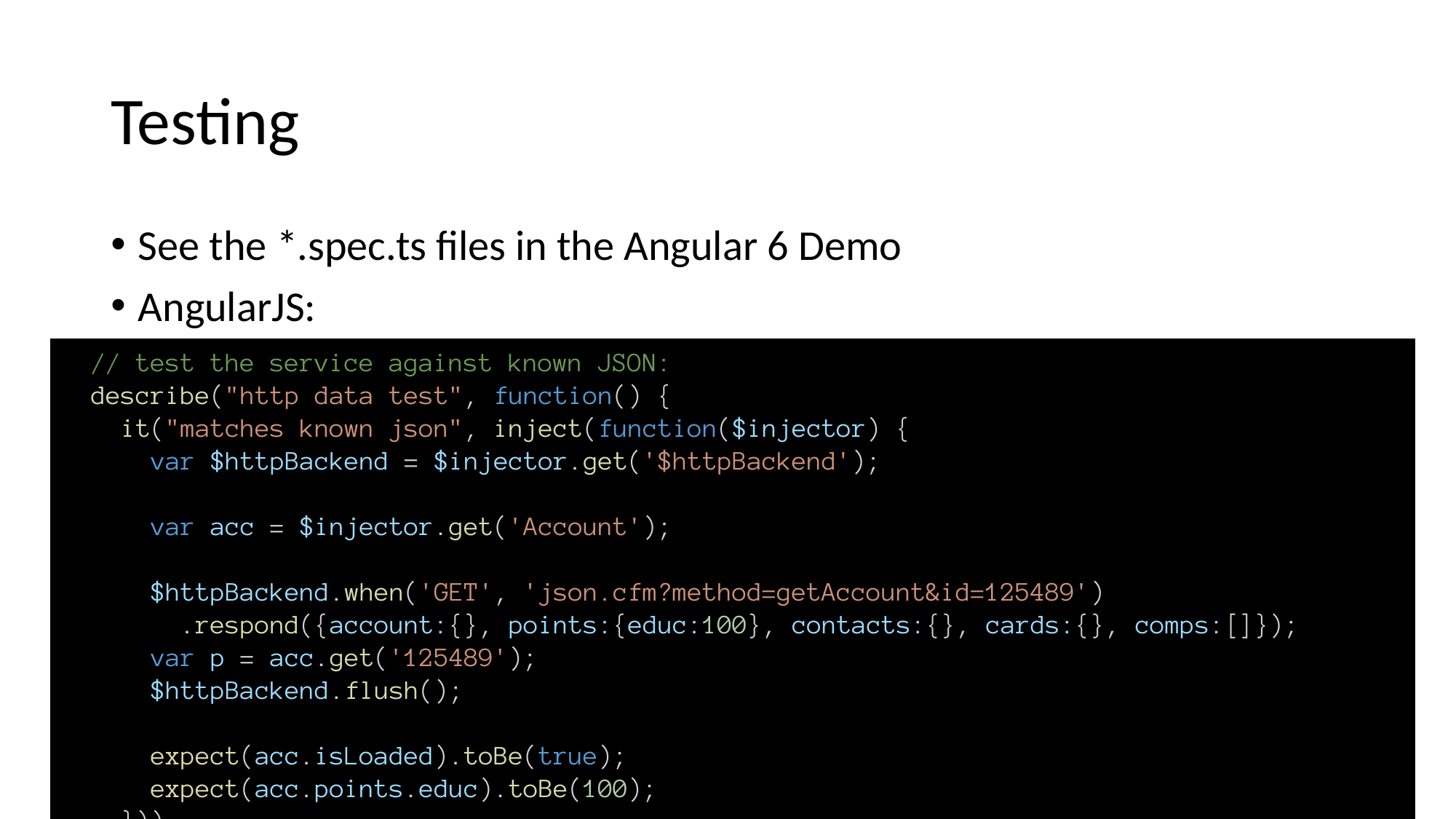

# Testing
See the *.spec.ts files in the Angular 6 Demo
AngularJS:
  // test the service against known JSON:
  describe("http data test", function() {
    it("matches known json", inject(function($injector) {
      var $httpBackend = $injector.get('$httpBackend');
      var acc = $injector.get('Account');
      $httpBackend.when('GET', 'json.cfm?method=getAccount&id=125489')
        .respond({account:{}, points:{educ:100}, contacts:{}, cards:{}, comps:[]});
      var p = acc.get('125489');
      $httpBackend.flush();
      expect(acc.isLoaded).toBe(true);
      expect(acc.points.educ).toBe(100);
    }))
  });